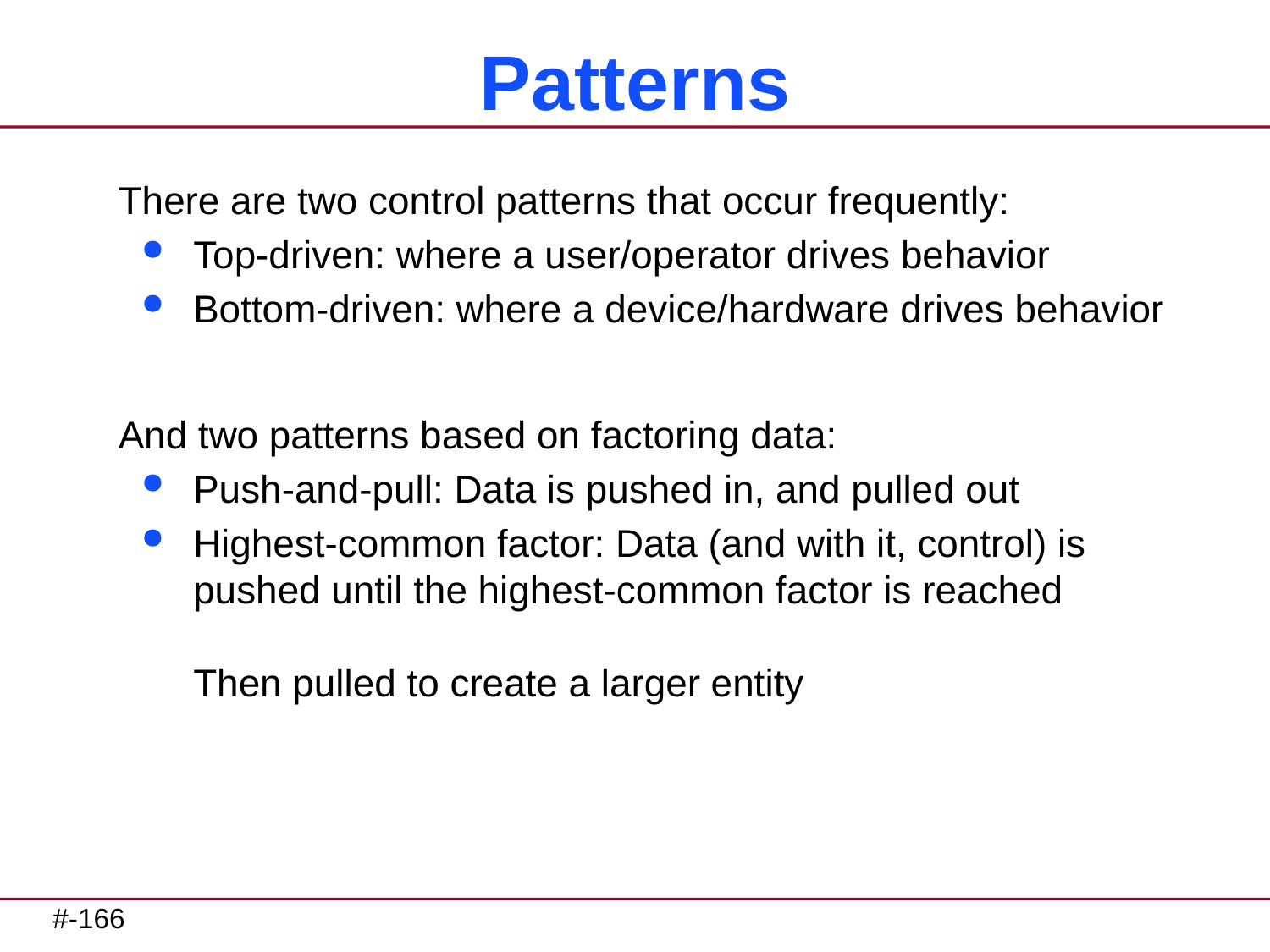

# Patterns
There are two control patterns that occur frequently:
Top-driven: where a user/operator drives behavior
Bottom-driven: where a device/hardware drives behavior

And two patterns based on factoring data:
Push-and-pull: Data is pushed in, and pulled out
Highest-common factor: Data (and with it, control) is pushed until the highest-common factor is reached
Then pulled to create a larger entity